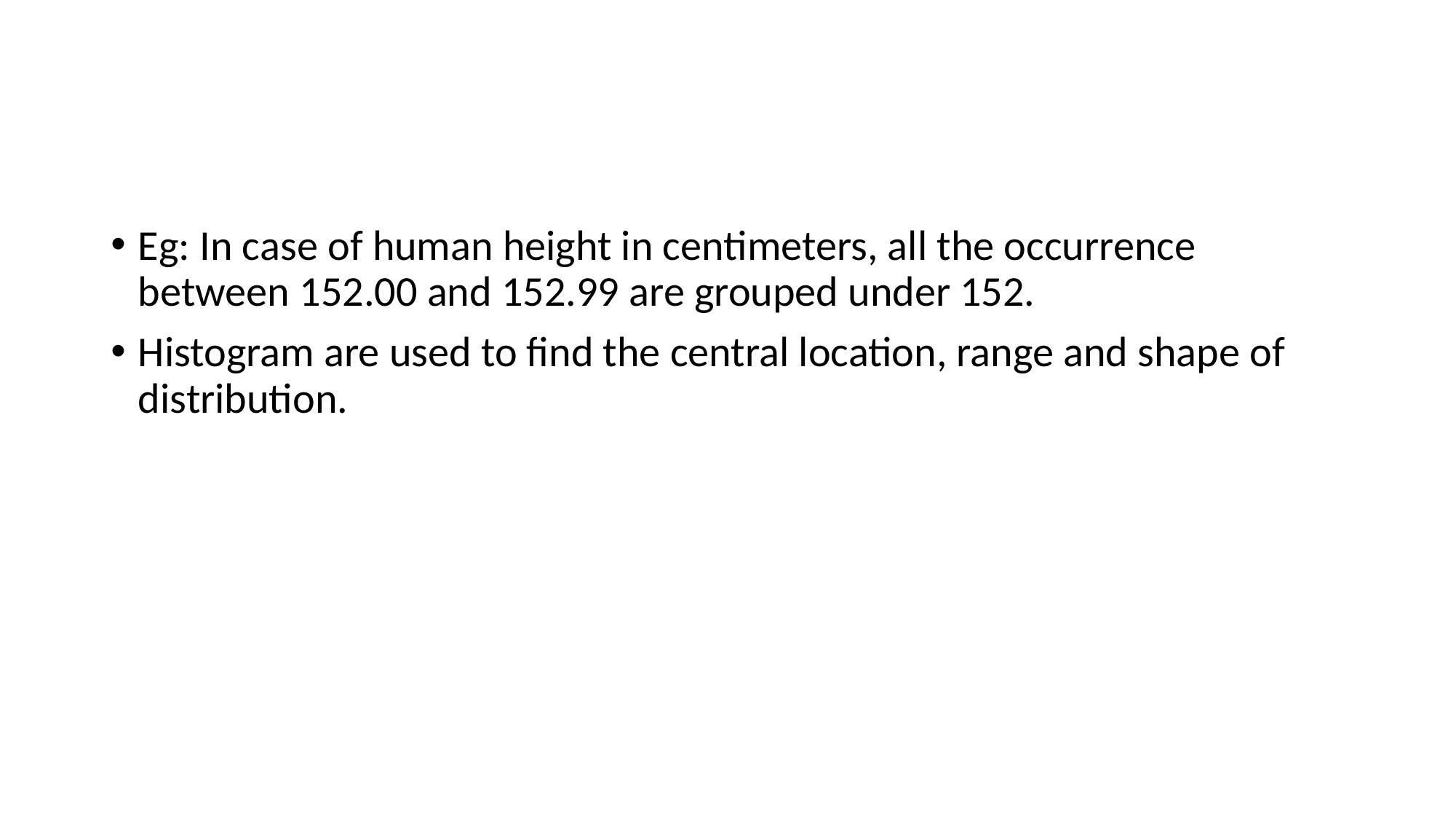

#
Eg: In case of human height in centimeters, all the occurrence between 152.00 and 152.99 are grouped under 152.
Histogram are used to find the central location, range and shape of distribution.